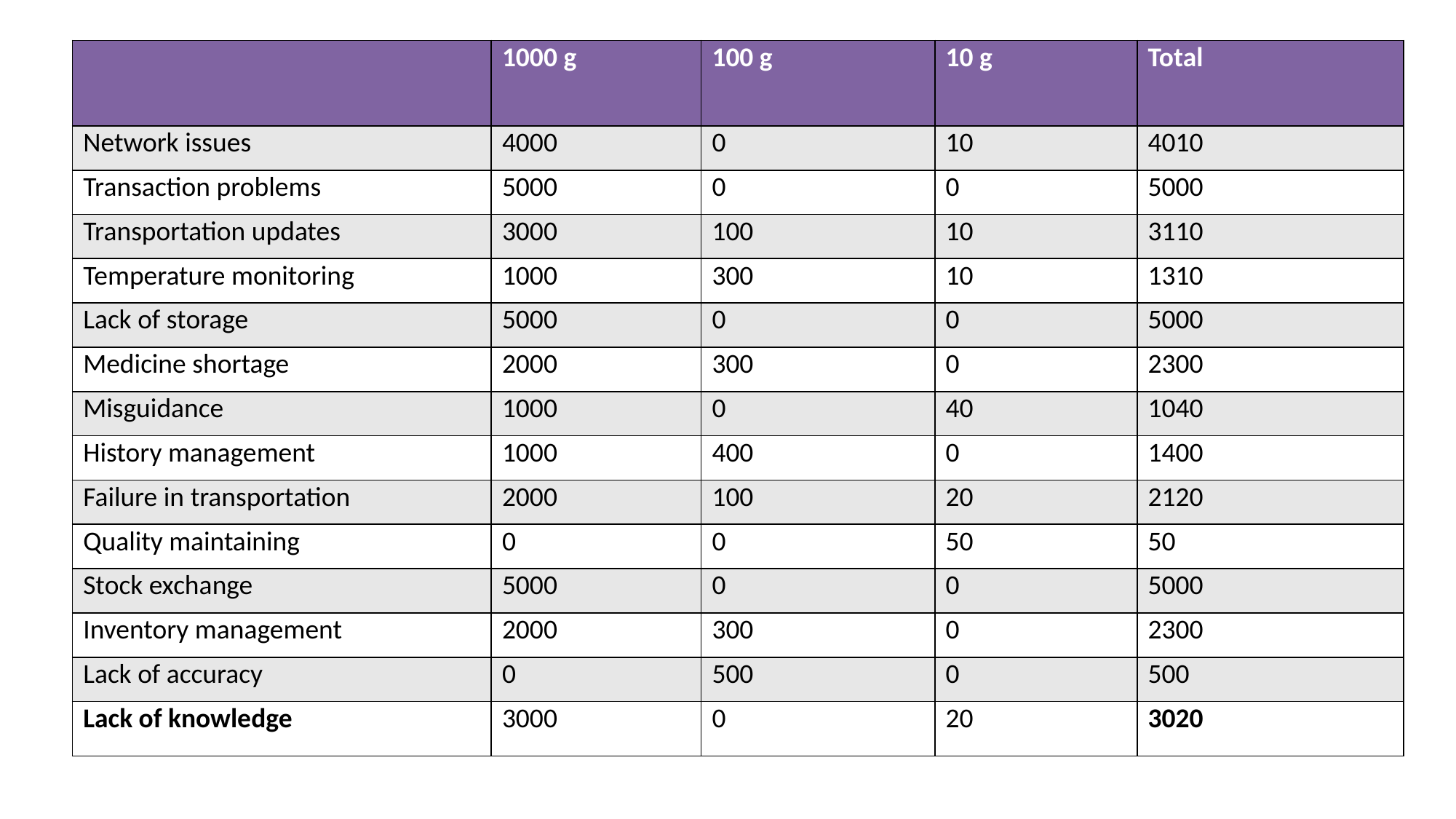

|  | 1000 g | 100 g | 10 g | Total |
| --- | --- | --- | --- | --- |
| Network issues | 4000 | 0 | 10 | 4010 |
| Transaction problems | 5000 | 0 | 0 | 5000 |
| Transportation updates | 3000 | 100 | 10 | 3110 |
| Temperature monitoring | 1000 | 300 | 10 | 1310 |
| Lack of storage | 5000 | 0 | 0 | 5000 |
| Medicine shortage | 2000 | 300 | 0 | 2300 |
| Misguidance | 1000 | 0 | 40 | 1040 |
| History management | 1000 | 400 | 0 | 1400 |
| Failure in transportation | 2000 | 100 | 20 | 2120 |
| Quality maintaining | 0 | 0 | 50 | 50 |
| Stock exchange | 5000 | 0 | 0 | 5000 |
| Inventory management | 2000 | 300 | 0 | 2300 |
| Lack of accuracy | 0 | 500 | 0 | 500 |
| Lack of knowledge | 3000 | 0 | 20 | 3020 |